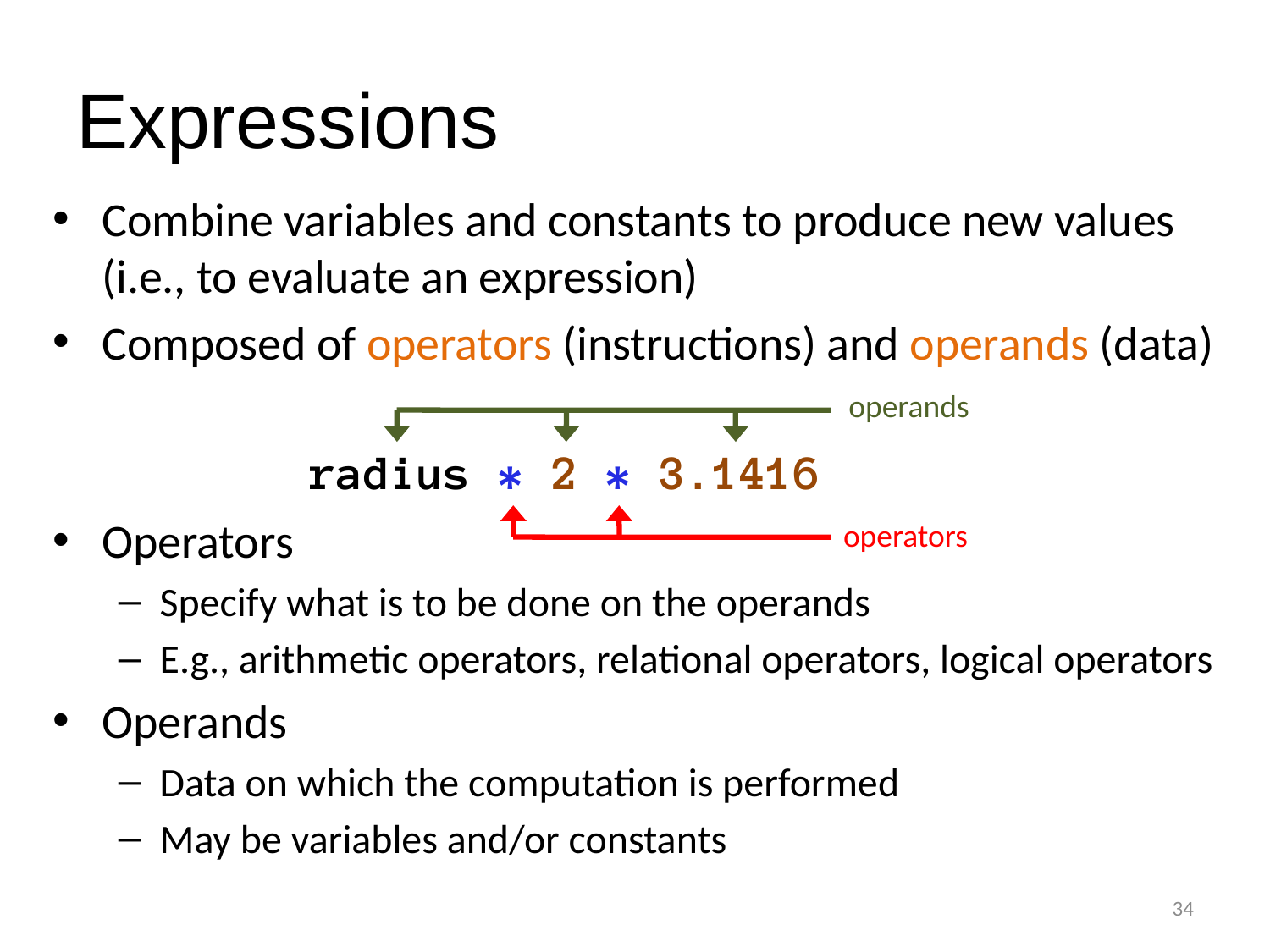

# Expressions
Combine variables and constants to produce new values
(i.e., to evaluate an expression)
Composed of operators (instructions) and operands (data)

Operators
Specify what is to be done on the operands
E.g., arithmetic operators, relational operators, logical operators
Operands
Data on which the computation is performed
May be variables and/or constants

operands
operators
radius * 2 * 3.1416
34